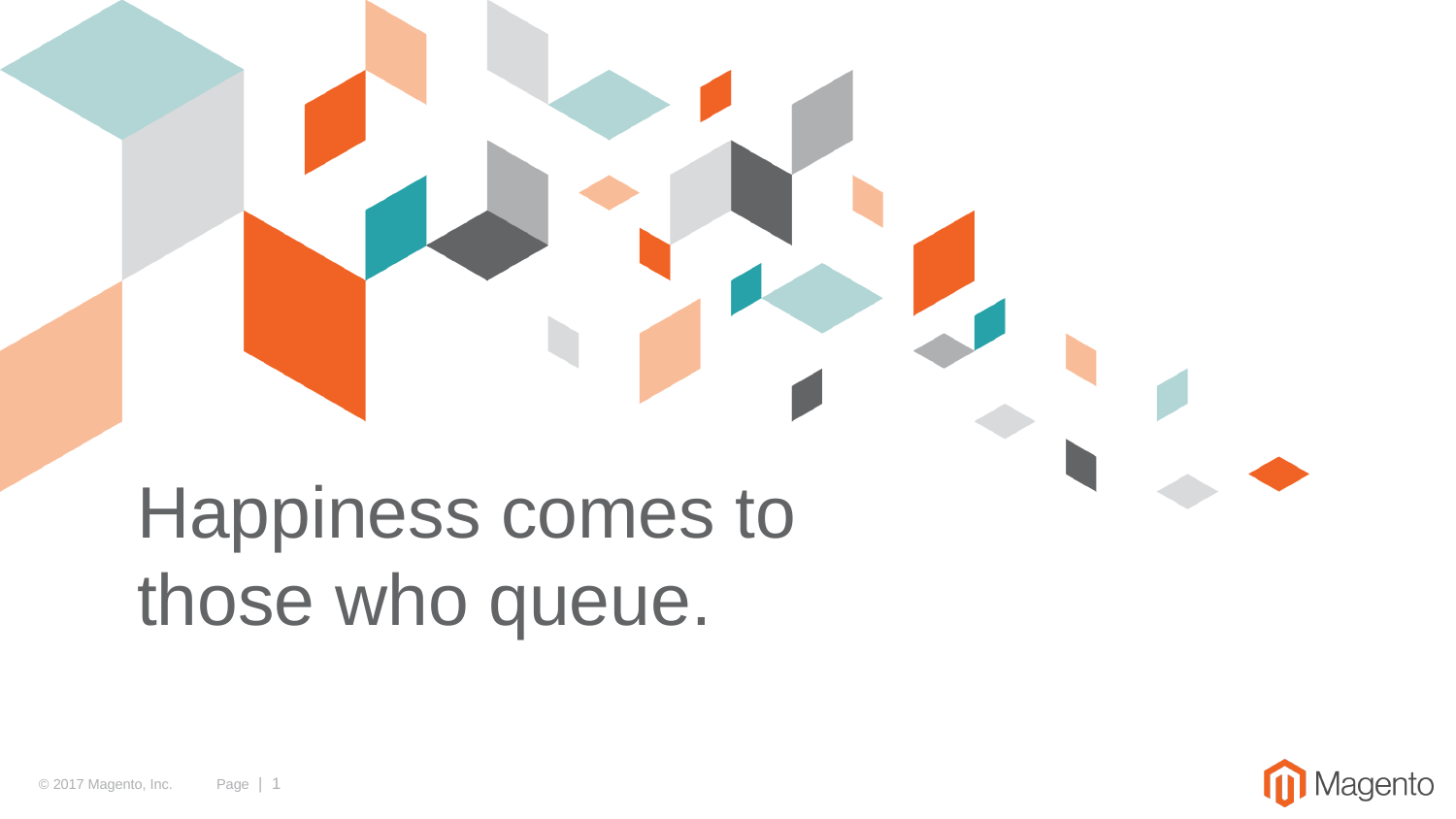

# Happiness comes to those who queue.